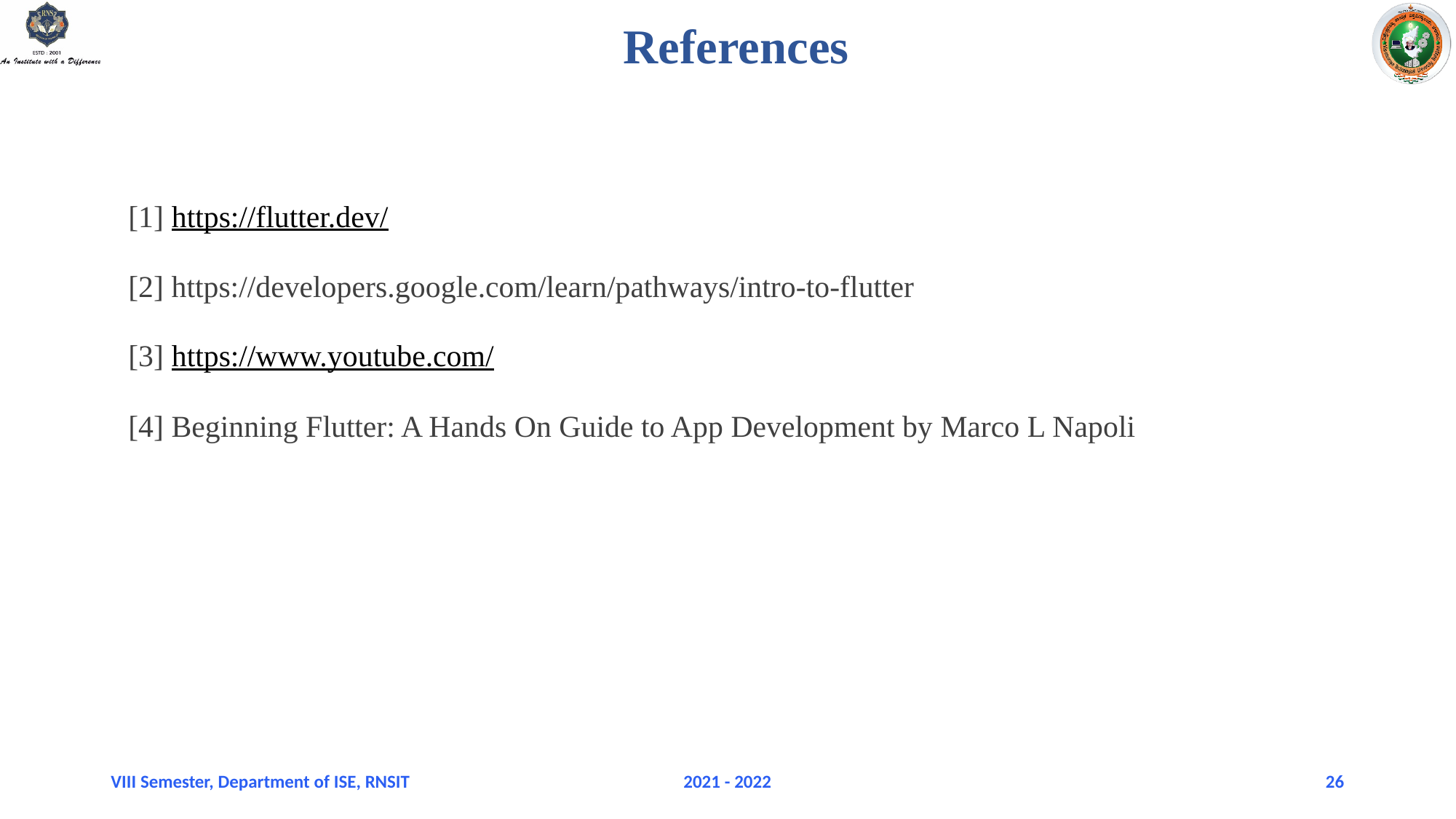

References

[1] https://flutter.dev/
[2] https://developers.google.com/learn/pathways/intro-to-flutter
[3] https://www.youtube.com/
[4] Beginning Flutter: A Hands On Guide to App Development by Marco L Napoli

VIII Semester, Department of ISE, RNSIT
2021 - 2022
26